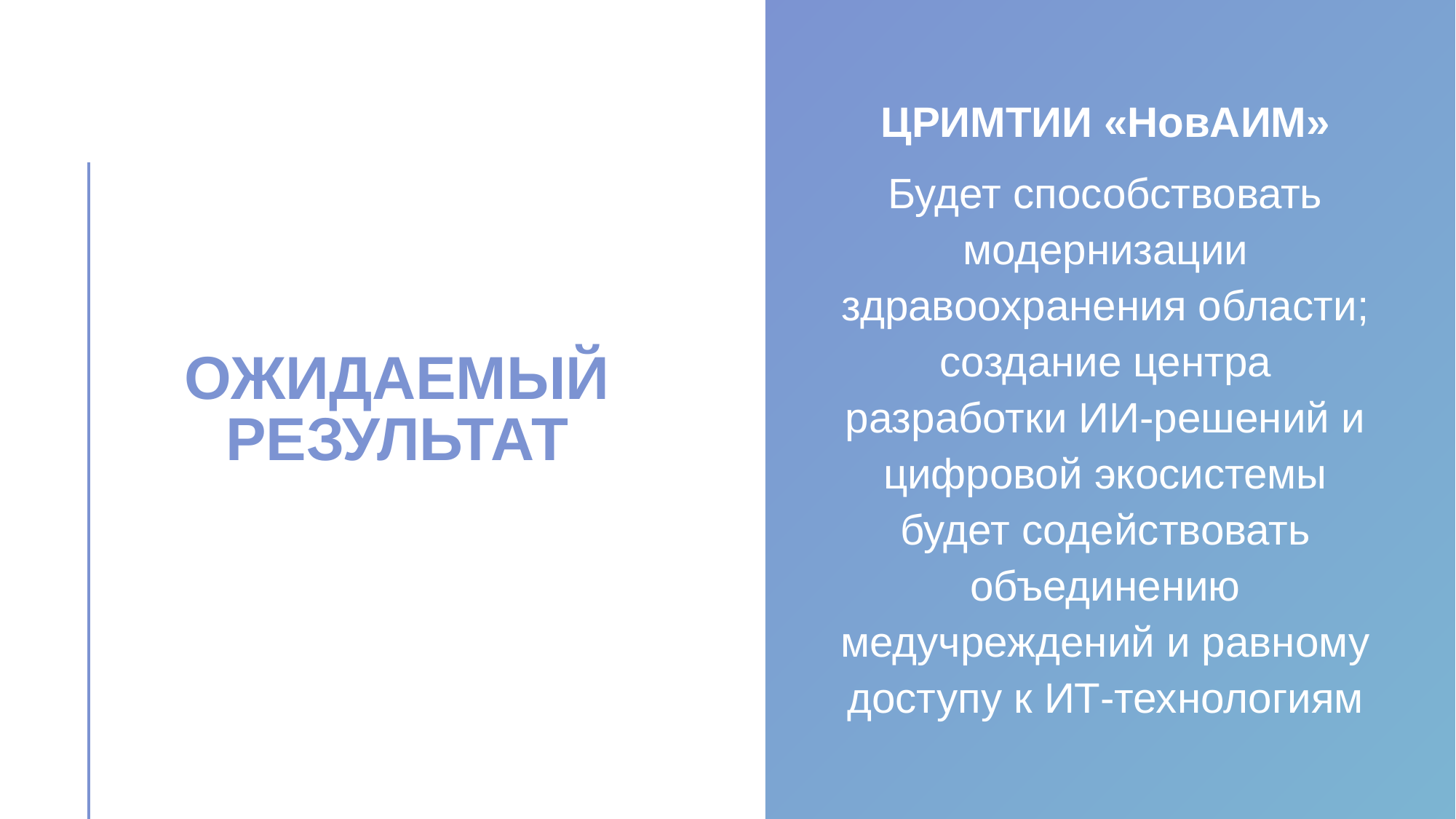

ЦРИМТИИ «НовАИМ»
Будет способствовать модернизации здравоохранения области; создание центра разработки ИИ-решений и цифровой экосистемы будет содействовать объединению медучреждений и равному доступу к ИТ-технологиям
# Ожидаемый результат